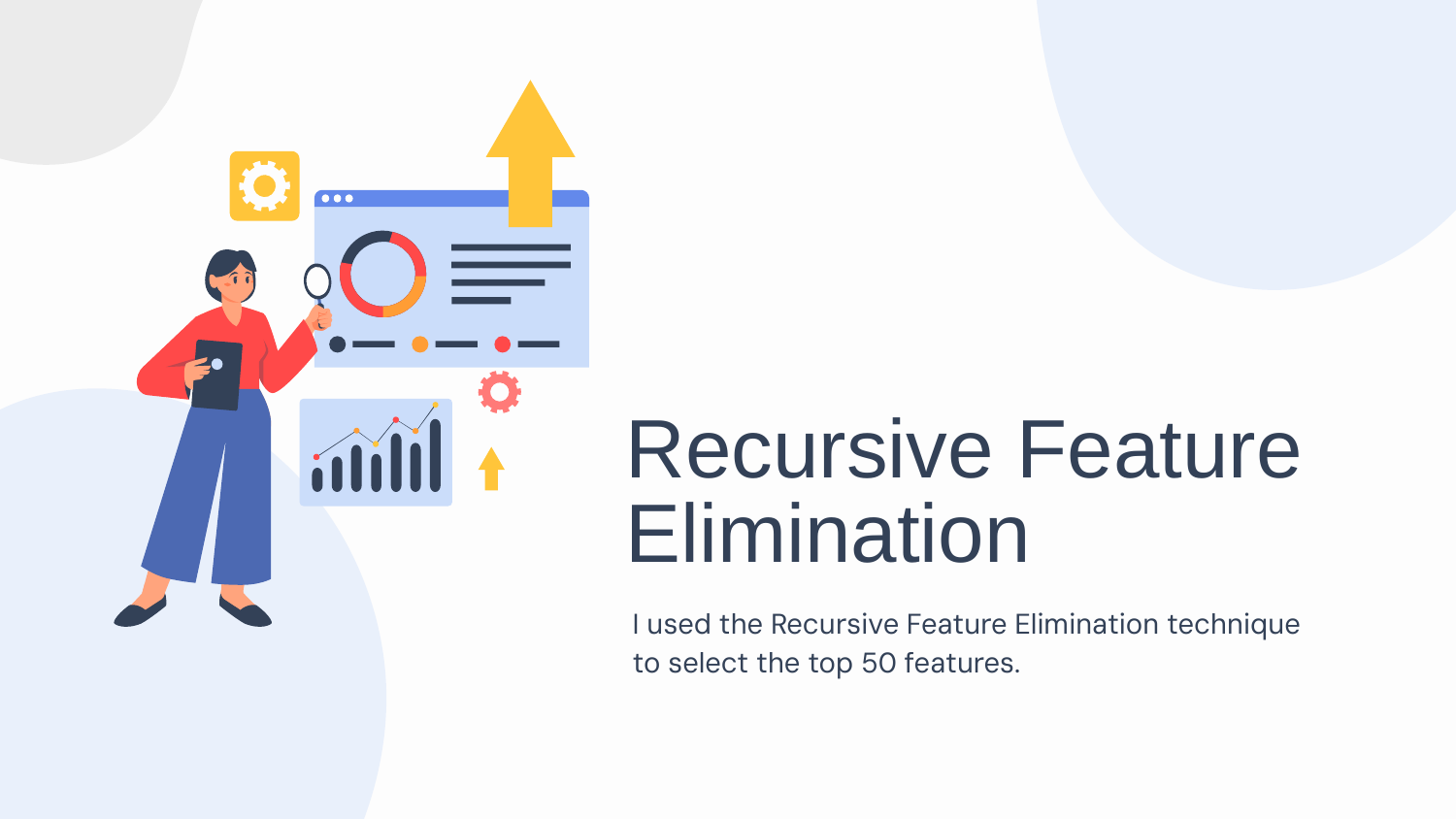

# Recursive Feature Elimination
I used the Recursive Feature Elimination technique to select the top 50 features.